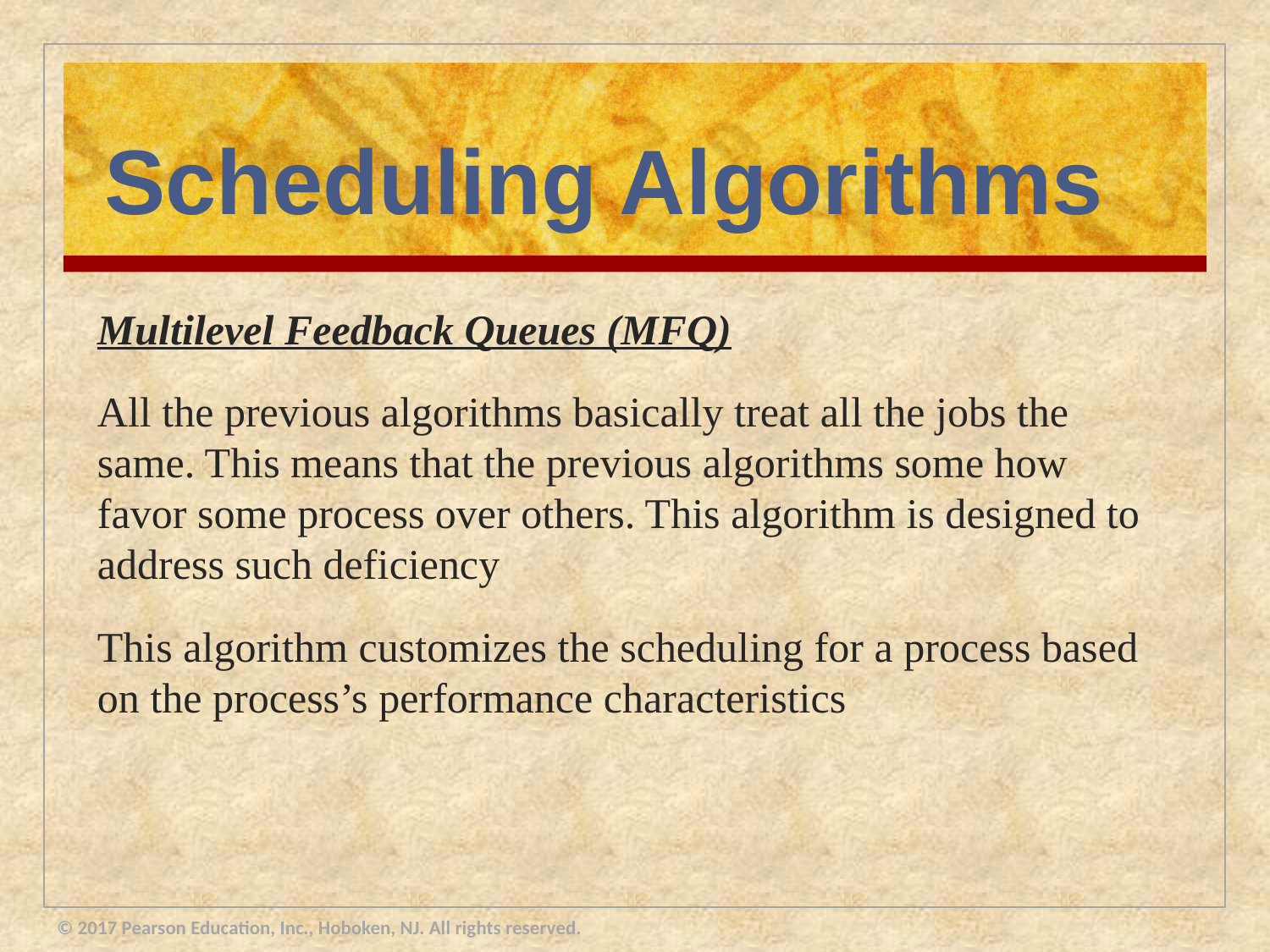

# Scheduling Algorithms
Multilevel Feedback Queues (MFQ)
All the previous algorithms basically treat all the jobs the same. This means that the previous algorithms some how favor some process over others. This algorithm is designed to address such deficiency
This algorithm customizes the scheduling for a process based on the process’s performance characteristics
© 2017 Pearson Education, Inc., Hoboken, NJ. All rights reserved.